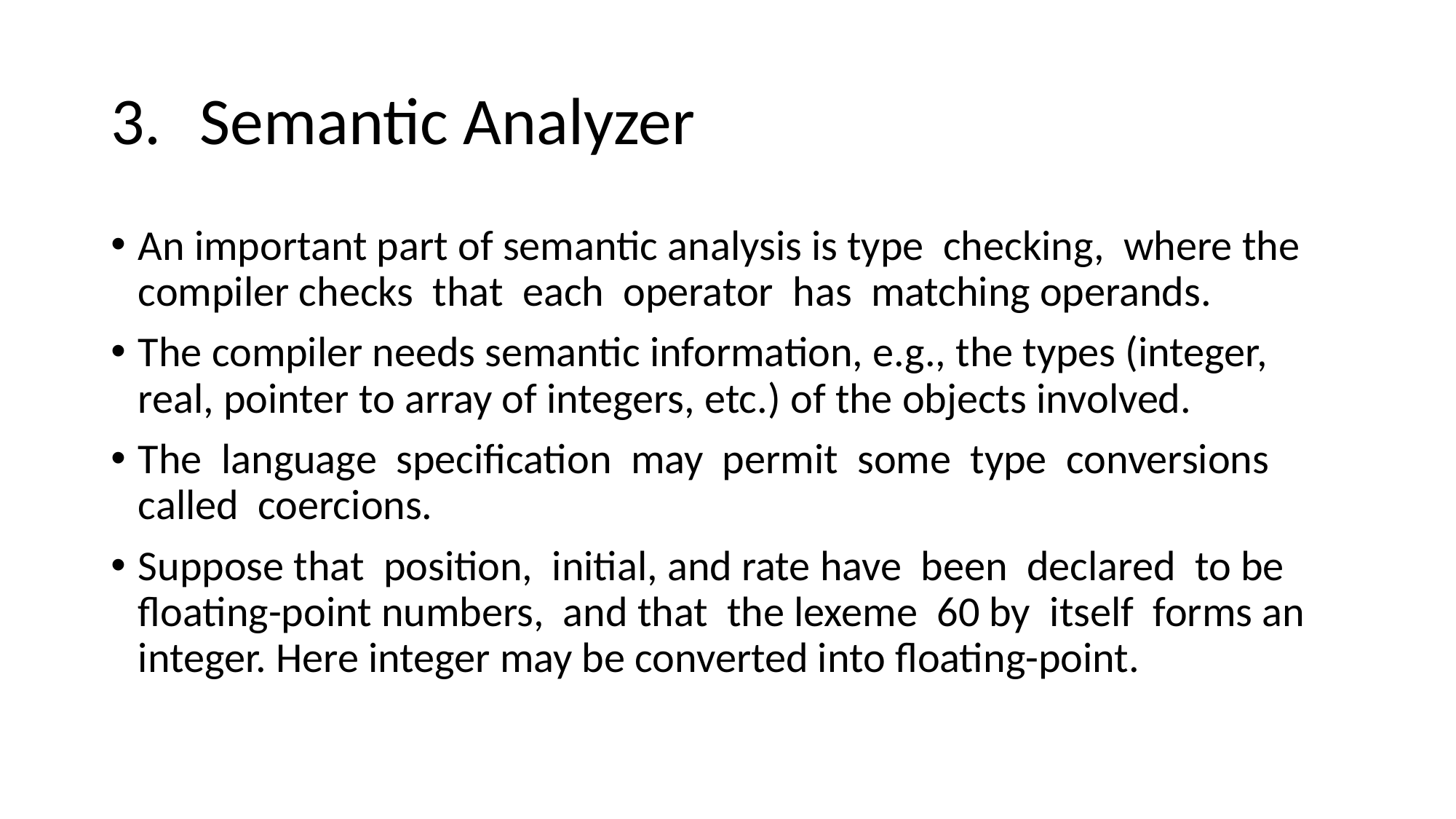

# Semantic Analyzer
An important part of semantic analysis is type  checking,  where the compiler checks  that  each  operator  has  matching operands.
The compiler needs semantic information, e.g., the types (integer, real, pointer to array of integers, etc.) of the objects involved.
The  language  specification  may  permit  some  type  conversions  called  coercions.
Suppose that  position,  initial, and rate have  been  declared  to be floating-point numbers,  and that  the lexeme  60 by  itself  forms an  integer. Here integer may be converted into floating-point.